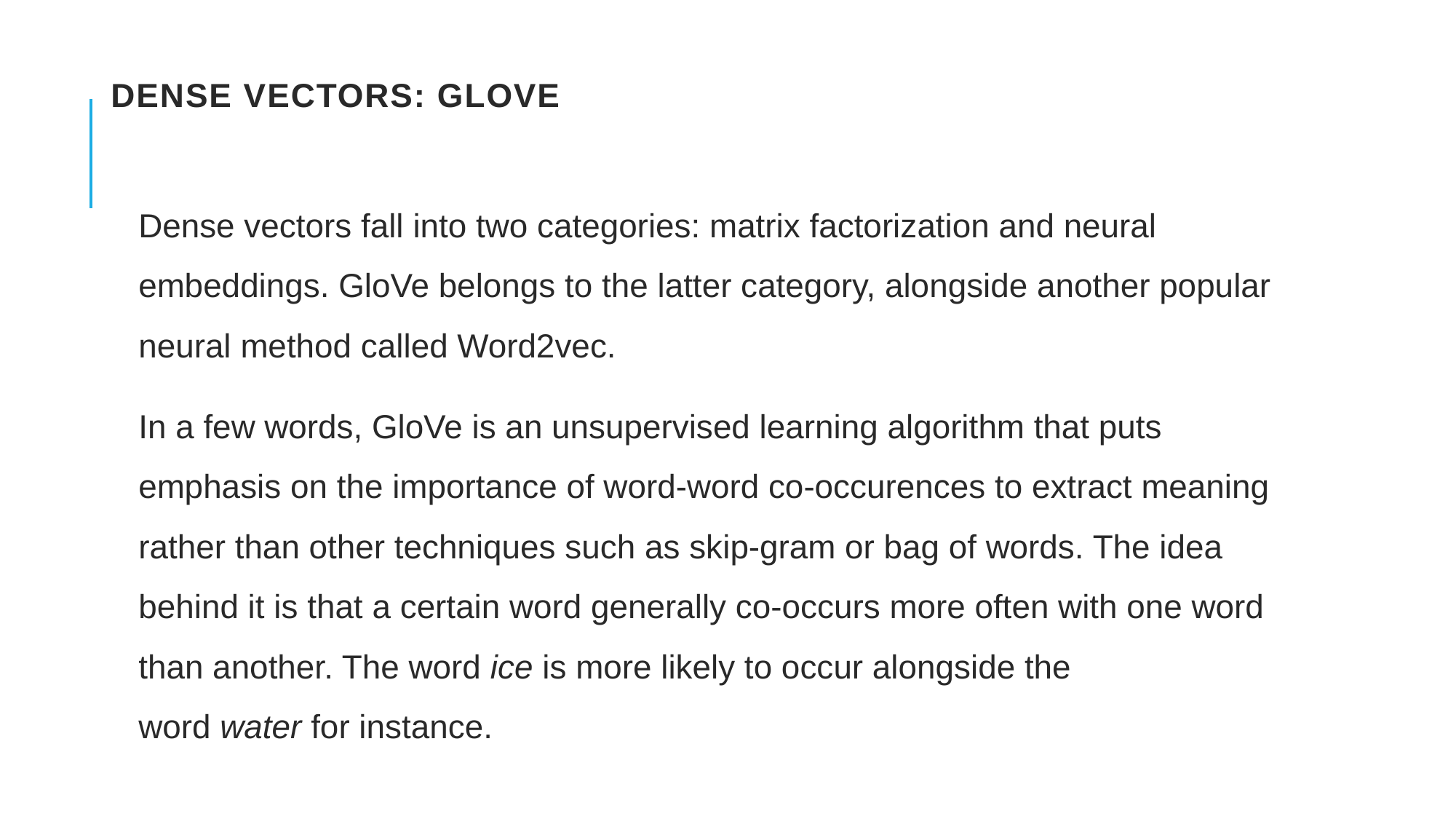

# Dense vectors: GloVe
Dense vectors fall into two categories: matrix factorization and neural embeddings. GloVe belongs to the latter category, alongside another popular neural method called Word2vec.
In a few words, GloVe is an unsupervised learning algorithm that puts emphasis on the importance of word-word co-occurences to extract meaning rather than other techniques such as skip-gram or bag of words. The idea behind it is that a certain word generally co-occurs more often with one word than another. The word ice is more likely to occur alongside the word water for instance.